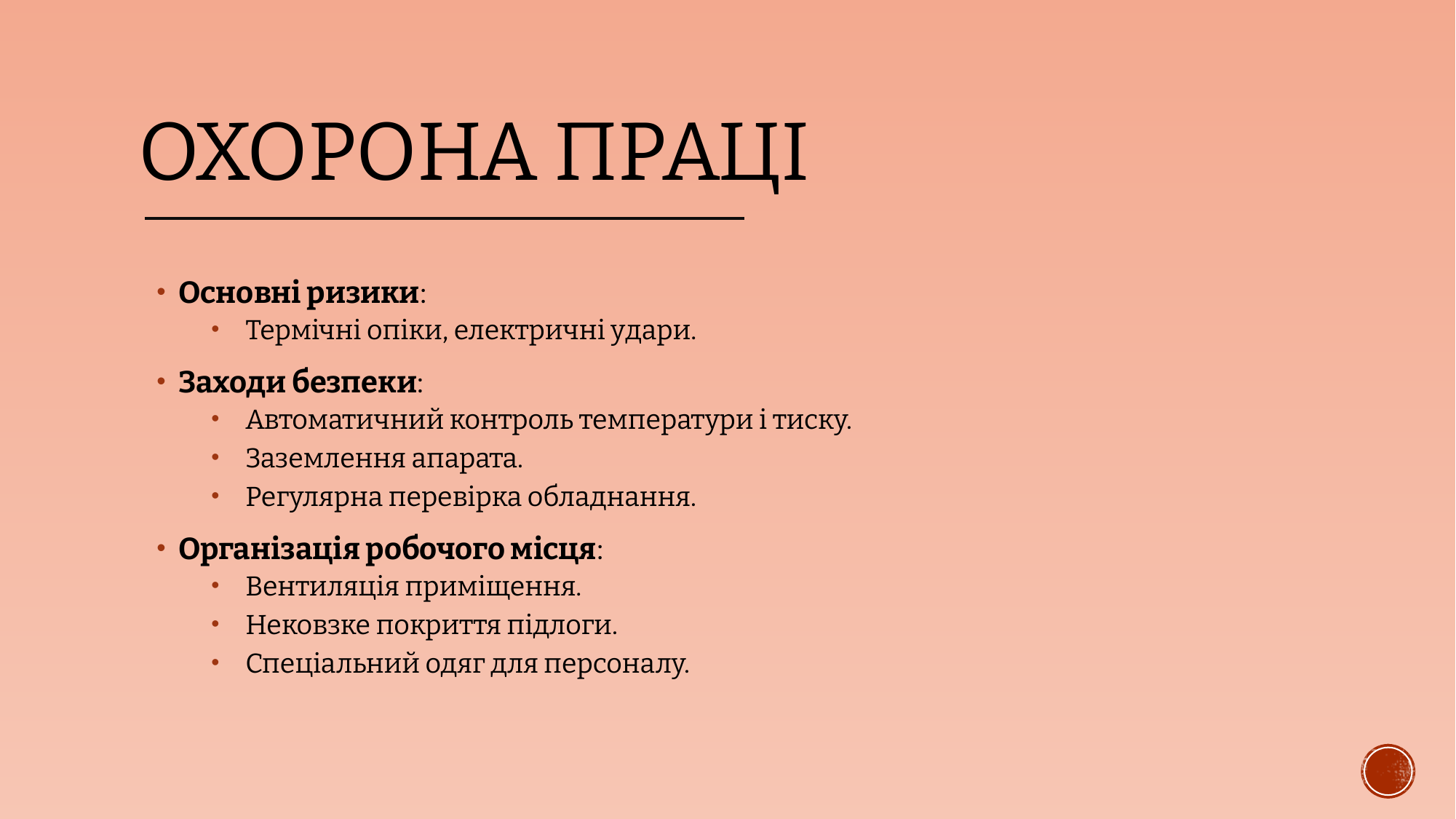

# Охорона праці
Основні ризики:
Термічні опіки, електричні удари.
Заходи безпеки:
Автоматичний контроль температури і тиску.
Заземлення апарата.
Регулярна перевірка обладнання.
Організація робочого місця:
Вентиляція приміщення.
Нековзке покриття підлоги.
Спеціальний одяг для персоналу.